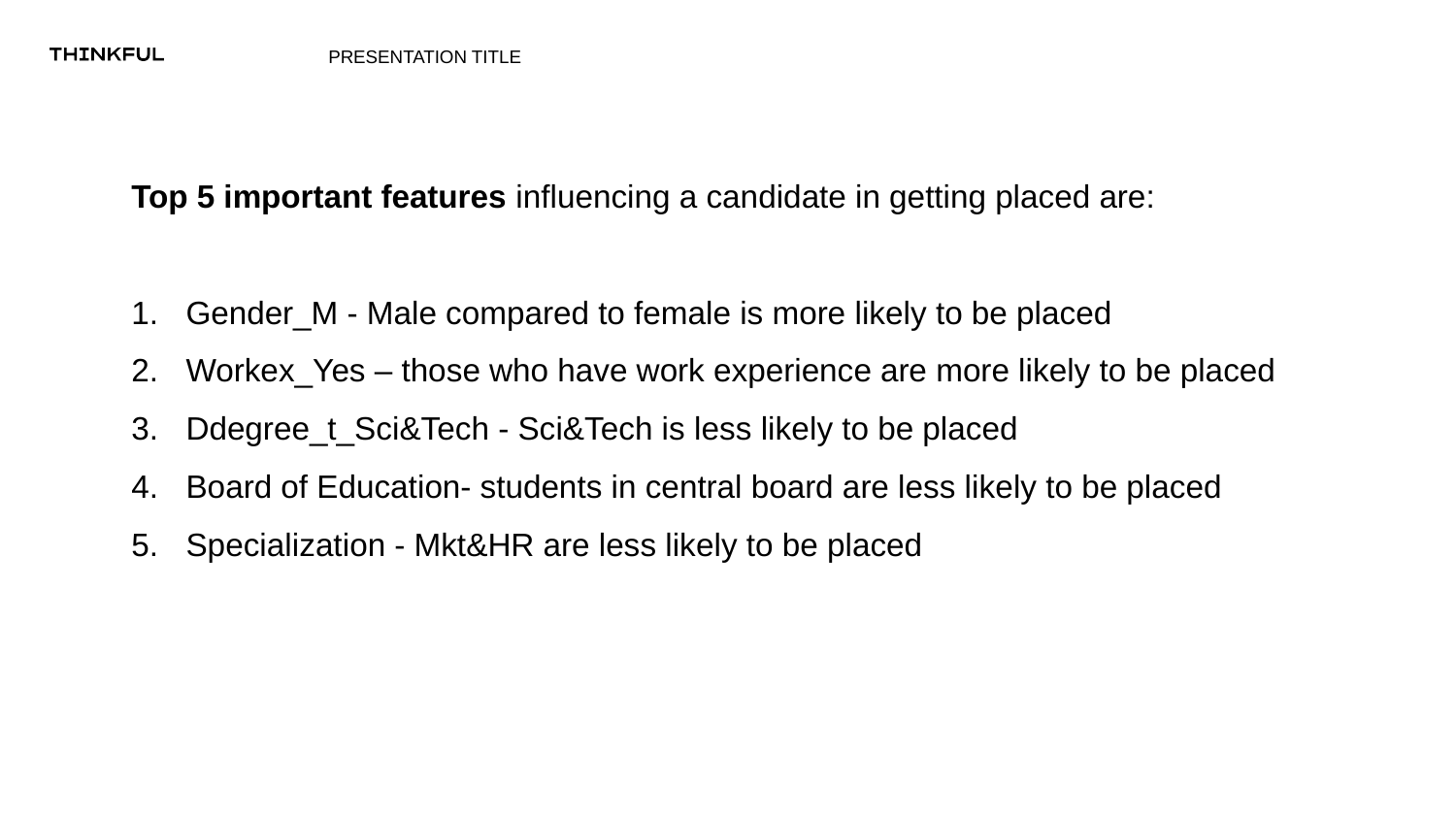

Top 5 important features influencing a candidate in getting placed are:

Gender_M - Male compared to female is more likely to be placed
Workex_Yes – those who have work experience are more likely to be placed
Ddegree_t_Sci&Tech - Sci&Tech is less likely to be placed
Board of Education- students in central board are less likely to be placed
Specialization - Mkt&HR are less likely to be placed